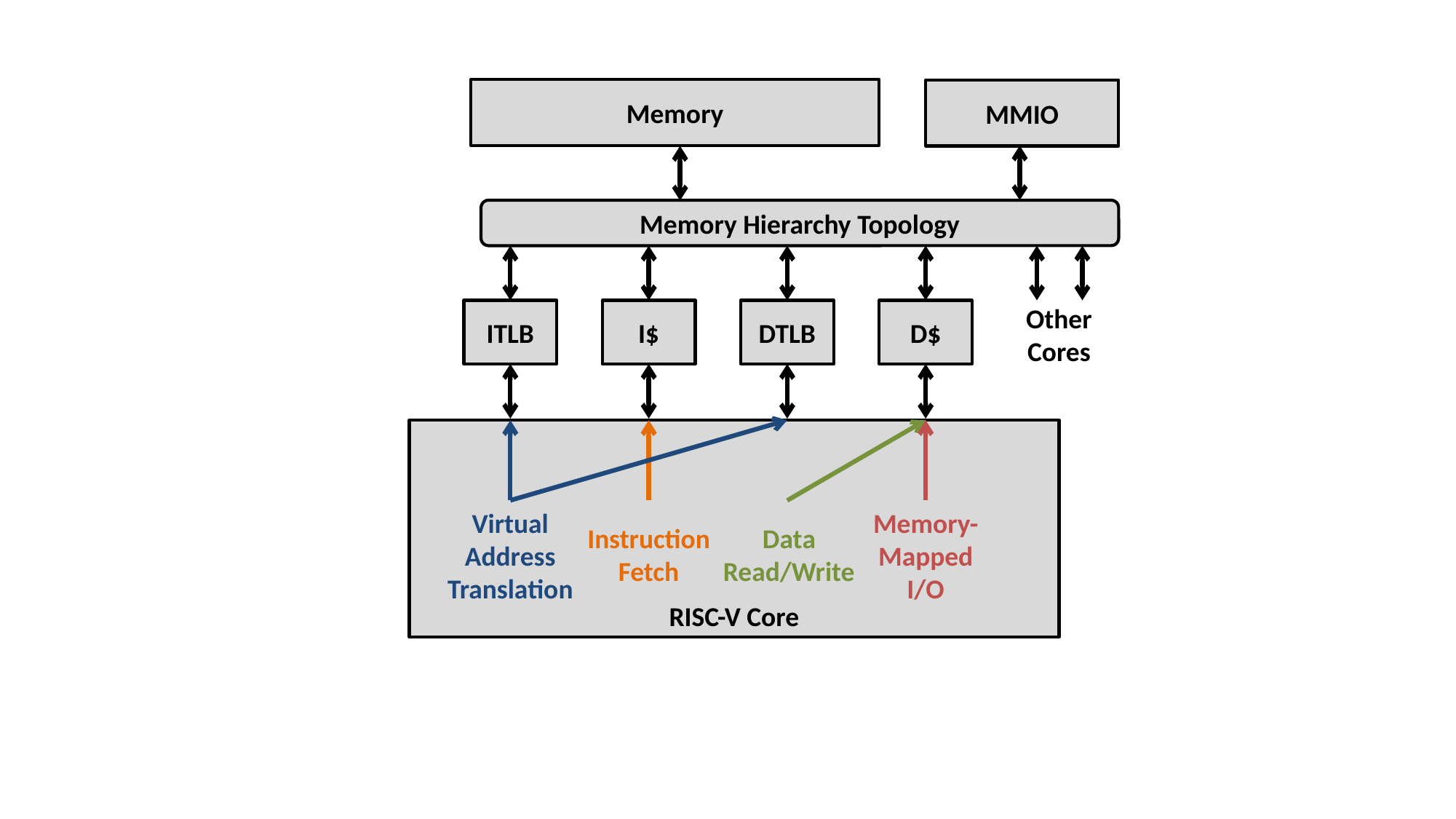

Memory
MMIO
Memory Hierarchy Topology
Other Cores
ITLB
I$
DTLB
D$
RISC-V Core
Virtual Address Translation
Memory-Mapped I/O
Instruction Fetch
Data Read/Write